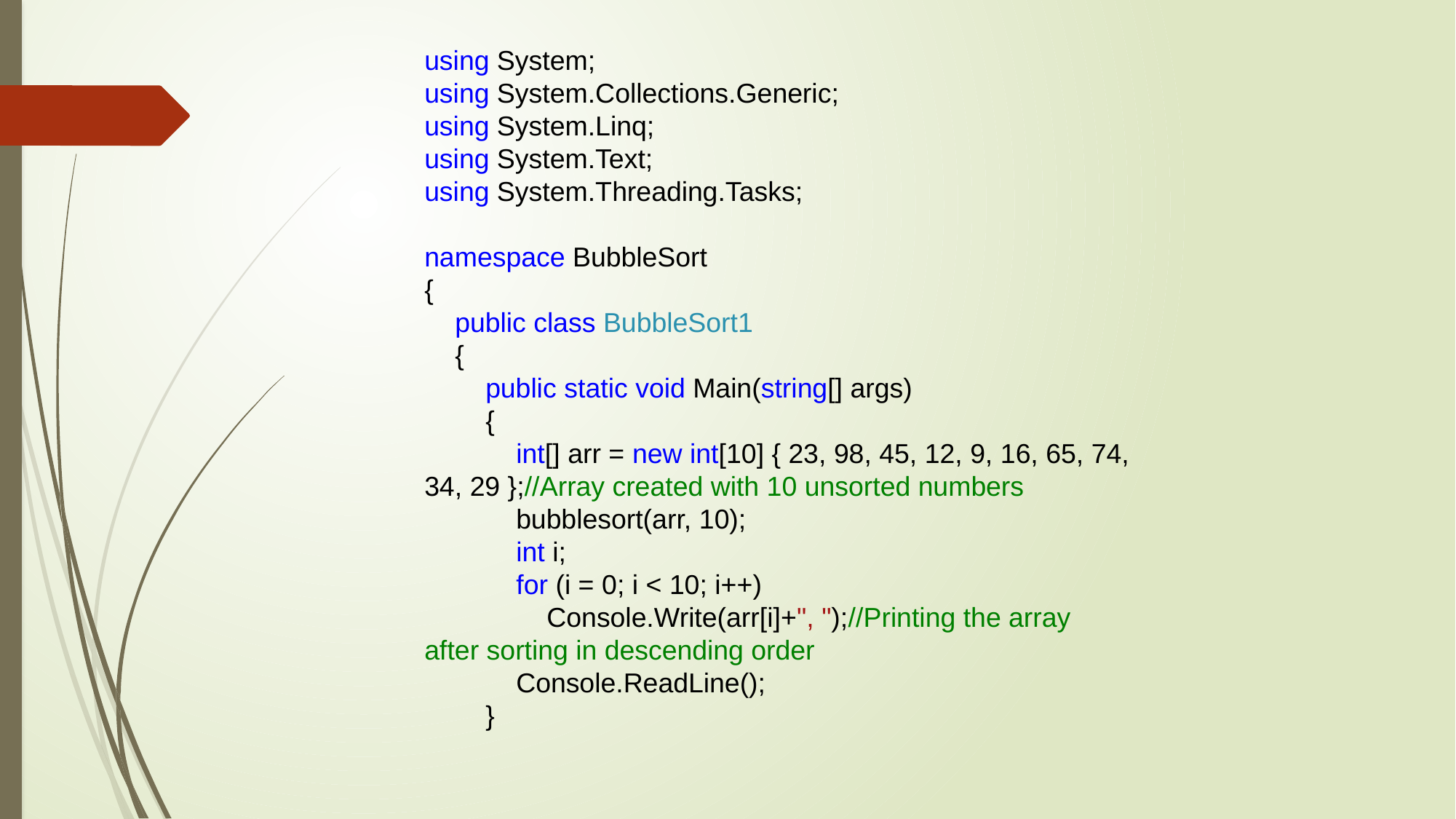

using System;
using System.Collections.Generic;
using System.Linq;
using System.Text;
using System.Threading.Tasks;

namespace BubbleSort
{
    public class BubbleSort1
    {
        public static void Main(string[] args)
        {
            int[] arr = new int[10] { 23, 98, 45, 12, 9, 16, 65, 74, 34, 29 };//Array created with 10 unsorted numbers
            bubblesort(arr, 10);
            int i;
            for (i = 0; i < 10; i++)
                Console.Write(arr[i]+", ");//Printing the array after sorting in descending order
            Console.ReadLine();
        }